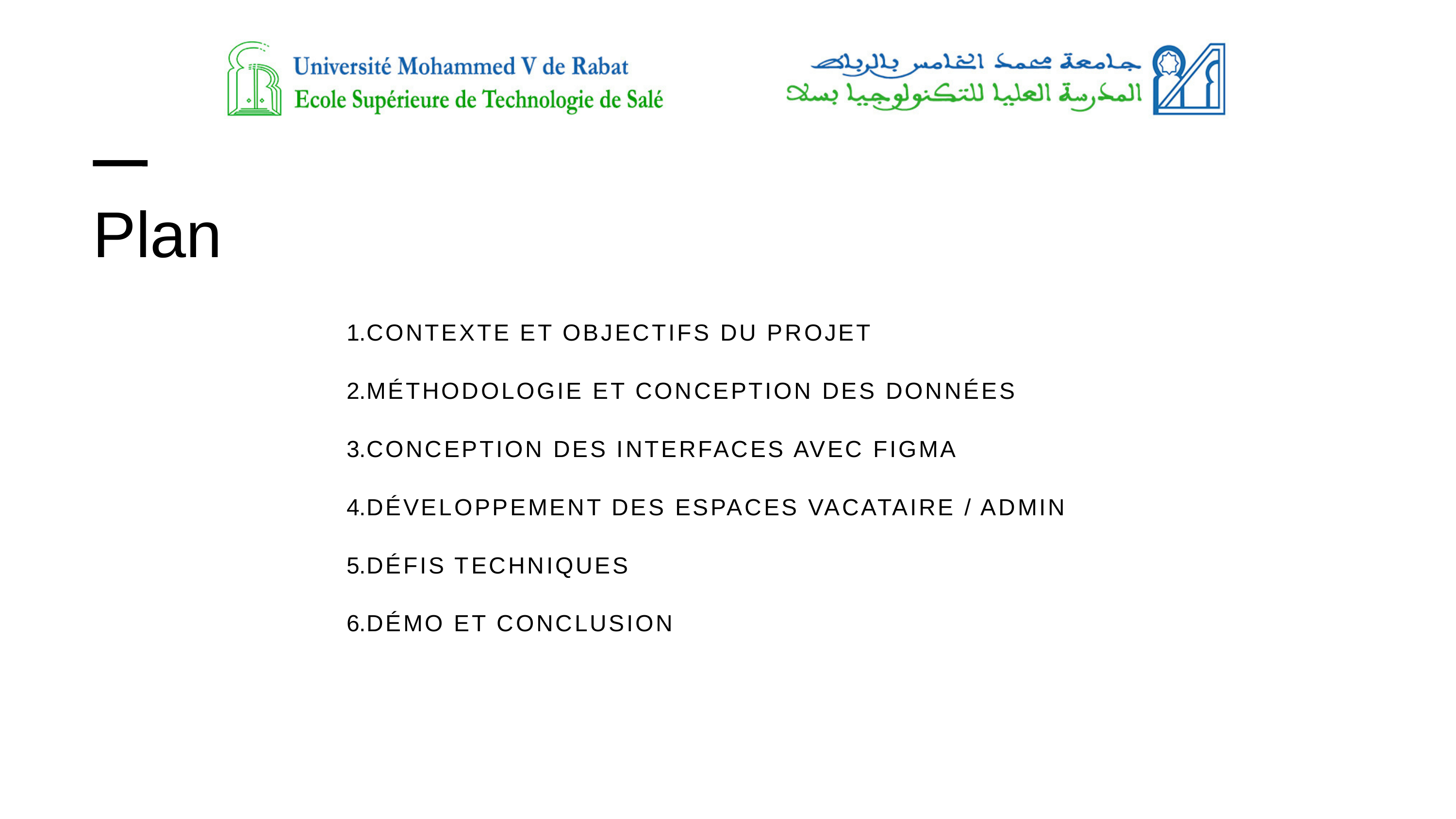

Plan
CONTEXTE ET OBJECTIFS DU PROJET
MÉTHODOLOGIE ET CONCEPTION DES DONNÉES
CONCEPTION DES INTERFACES AVEC FIGMA
DÉVELOPPEMENT DES ESPACES VACATAIRE / ADMIN
DÉFIS TECHNIQUES
DÉMO ET CONCLUSION